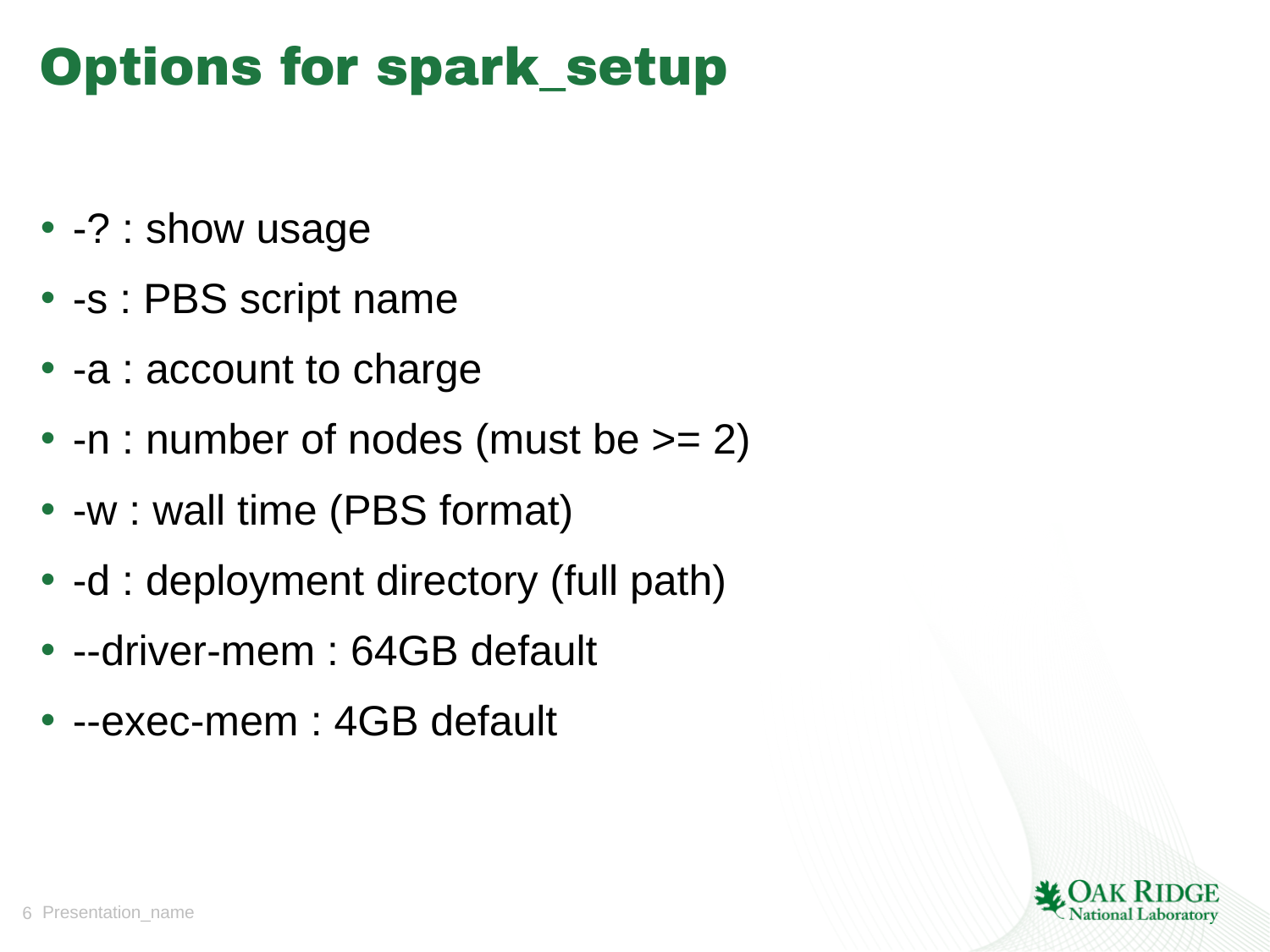

# Options for spark_setup
-? : show usage
-s : PBS script name
-a : account to charge
-n : number of nodes (must be >= 2)
-w : wall time (PBS format)
-d : deployment directory (full path)
--driver-mem : 64GB default
--exec-mem : 4GB default